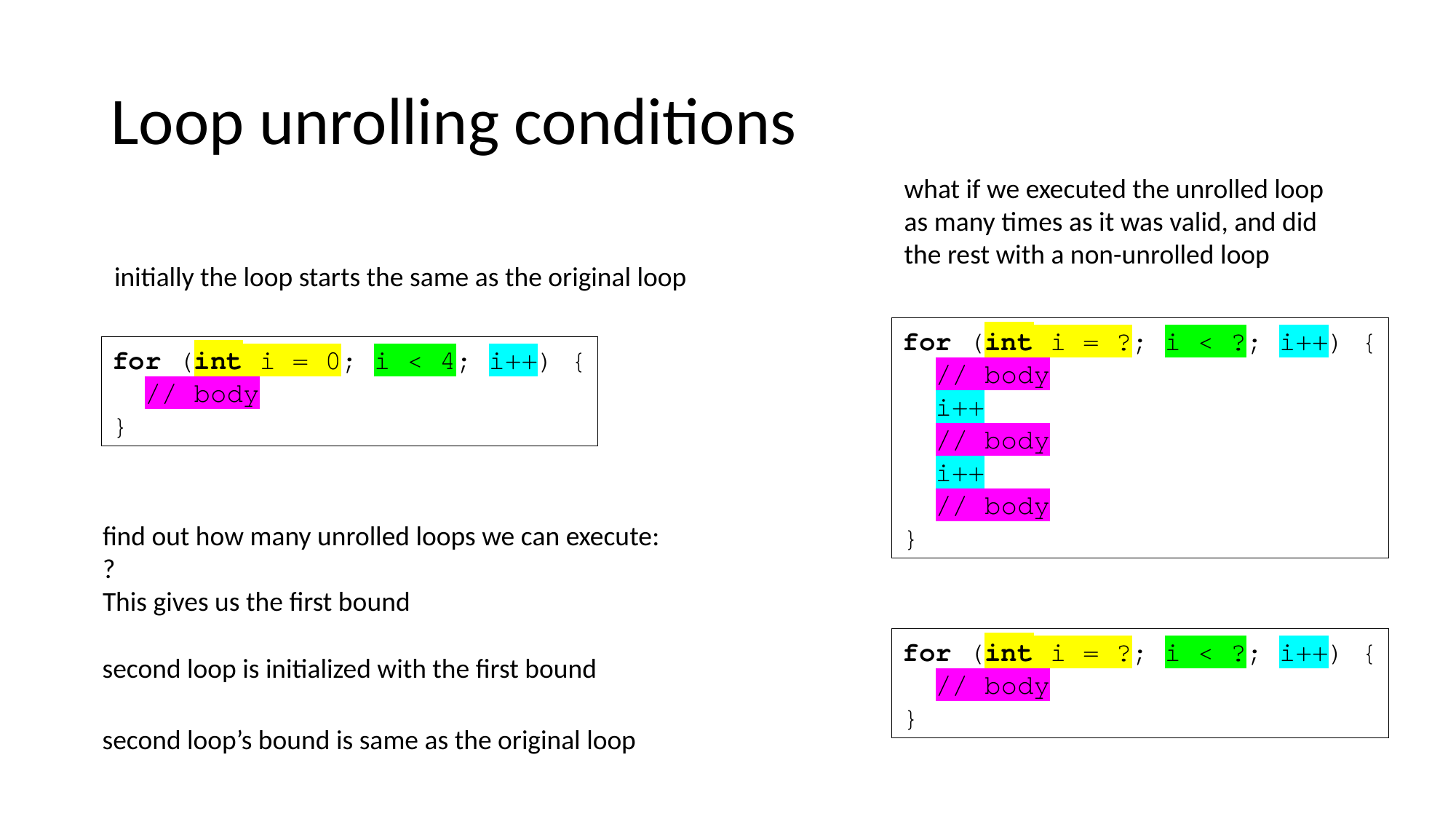

# Loop unrolling conditions
what if we executed the unrolled loop
as many times as it was valid, and did
the rest with a non-unrolled loop
initially the loop starts the same as the original loop
for (int i = ?; i < ?; i++) {
  // body
  i++
  // body
  i++
  // body
}
for (int i = 0; i < 4; i++) {
  // body
}
find out how many unrolled loops we can execute:
?
This gives us the first bound
for (int i = ?; i < ?; i++) {
  // body
}
second loop is initialized with the first bound
second loop’s bound is same as the original loop